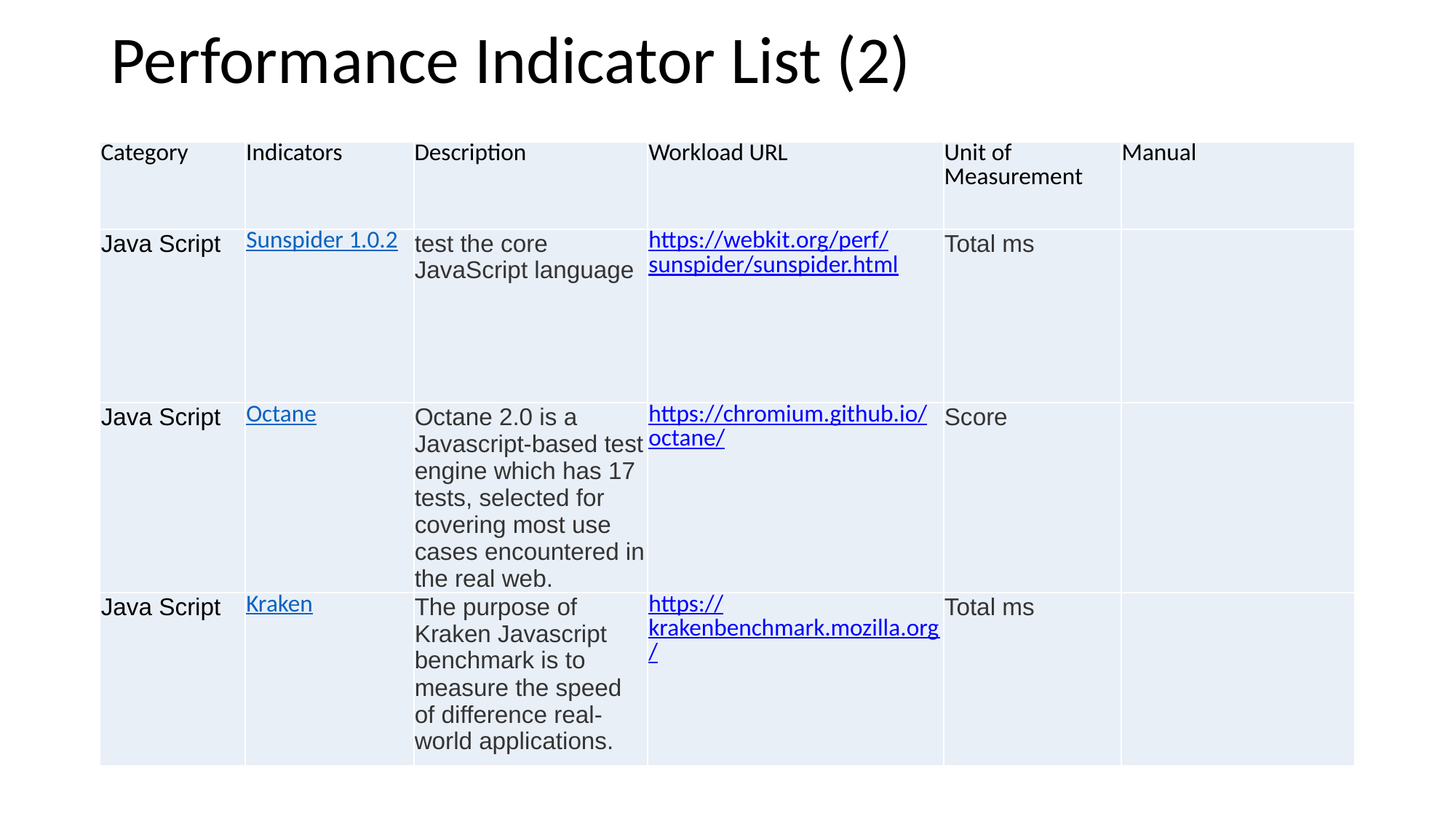

# Performance Indicator List (2)
| Category | Indicators | Description | Workload URL | Unit of Measurement | Manual |
| --- | --- | --- | --- | --- | --- |
| Java Script | Sunspider 1.0.2 | test the core JavaScript language | https://webkit.org/perf/sunspider/sunspider.html | Total ms |  |
| Java Script | Octane | Octane 2.0 is a Javascript-based test engine which has 17 tests, selected for covering most use cases encountered in the real web. | https://chromium.github.io/octane/ | Score |  |
| Java Script | Kraken | The purpose of Kraken Javascript benchmark is to measure the speed of difference real-world applications. | https://krakenbenchmark.mozilla.org/ | Total ms |  |